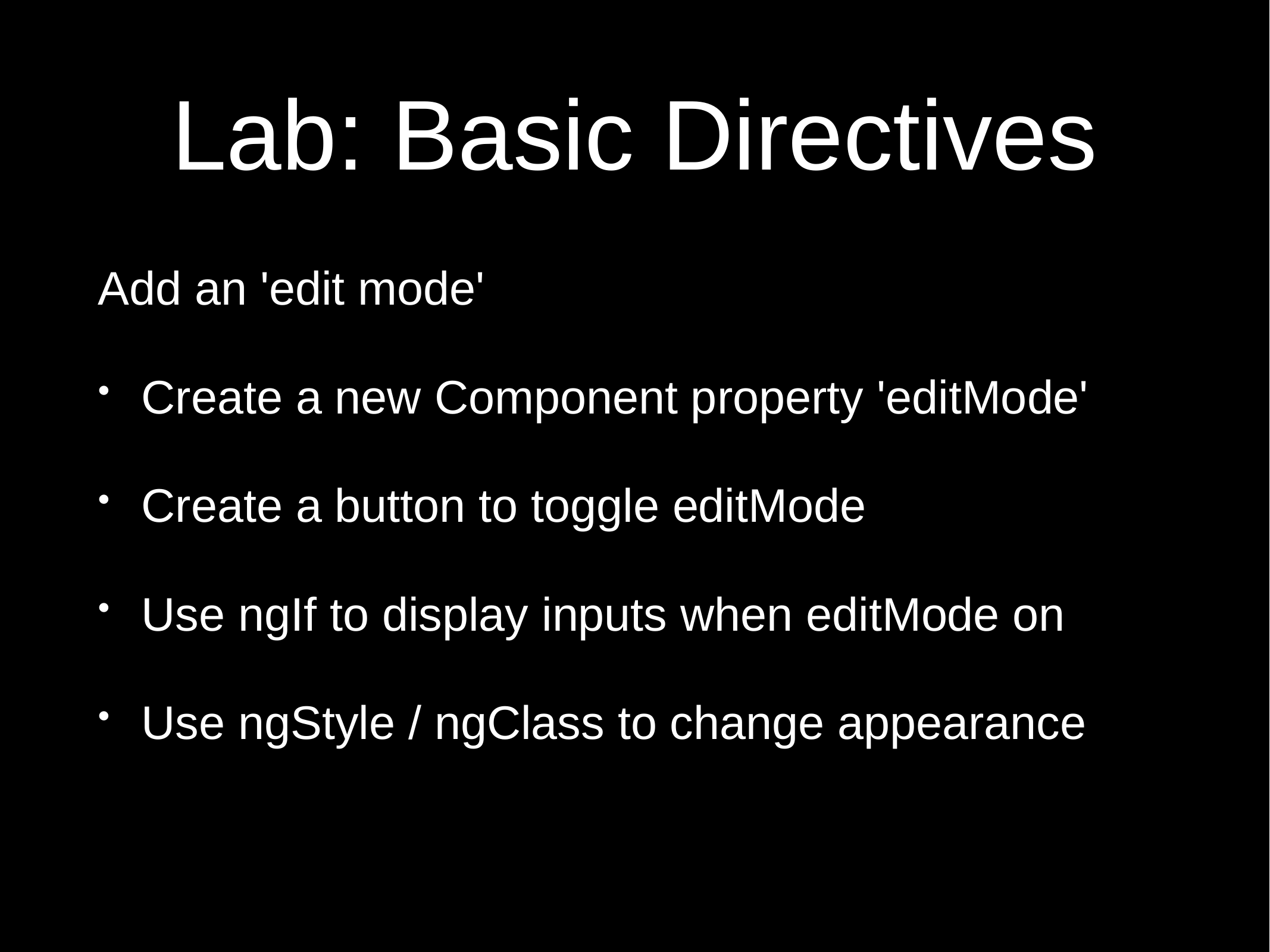

# Lab: Basic Directives
Add an 'edit mode'
Create a new Component property 'editMode'
Create a button to toggle editMode
Use ngIf to display inputs when editMode on
Use ngStyle / ngClass to change appearance